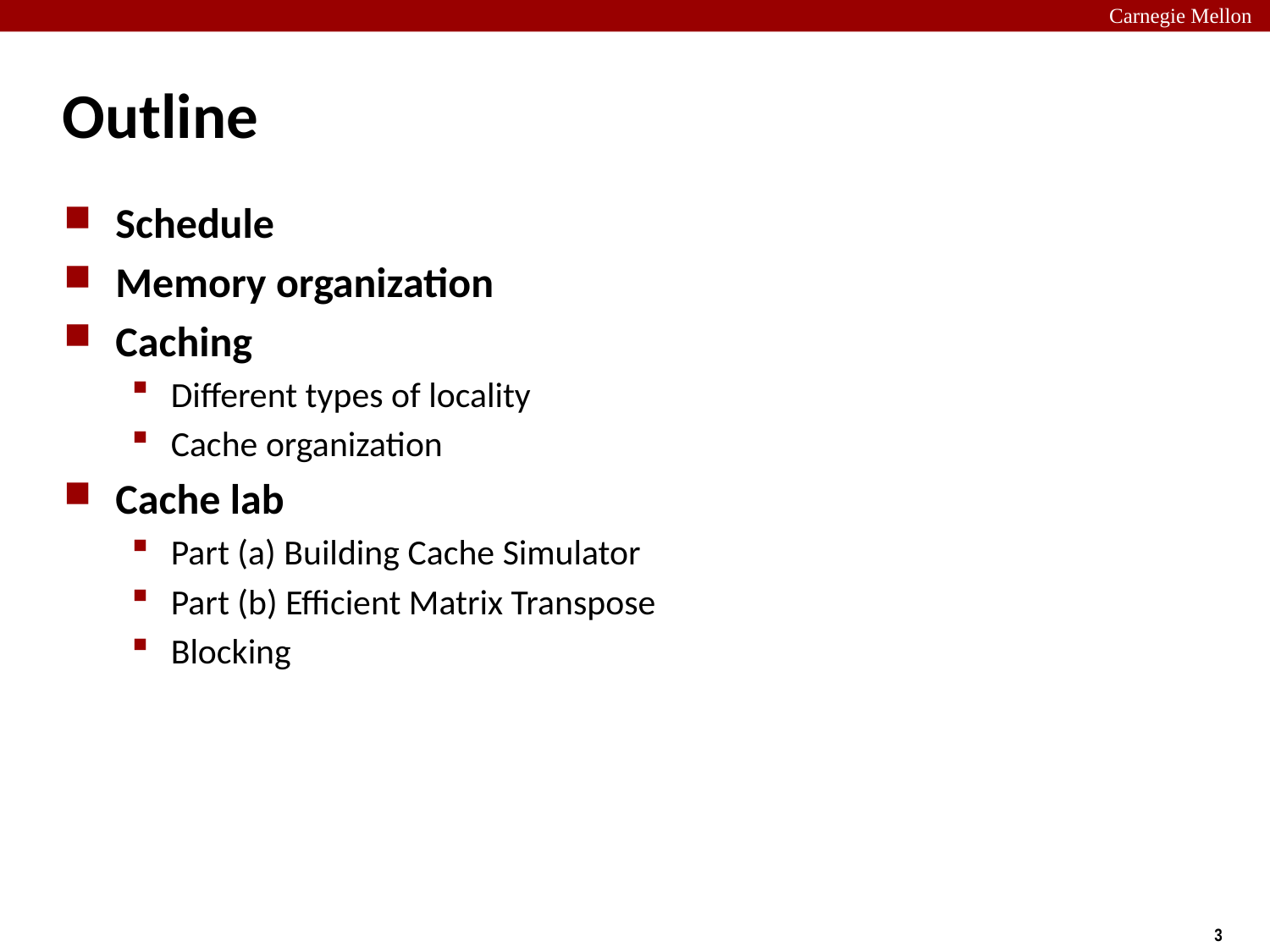

# Outline
Schedule
Memory organization
Caching
Different types of locality
Cache organization
Cache lab
Part (a) Building Cache Simulator
Part (b) Efficient Matrix Transpose
Blocking